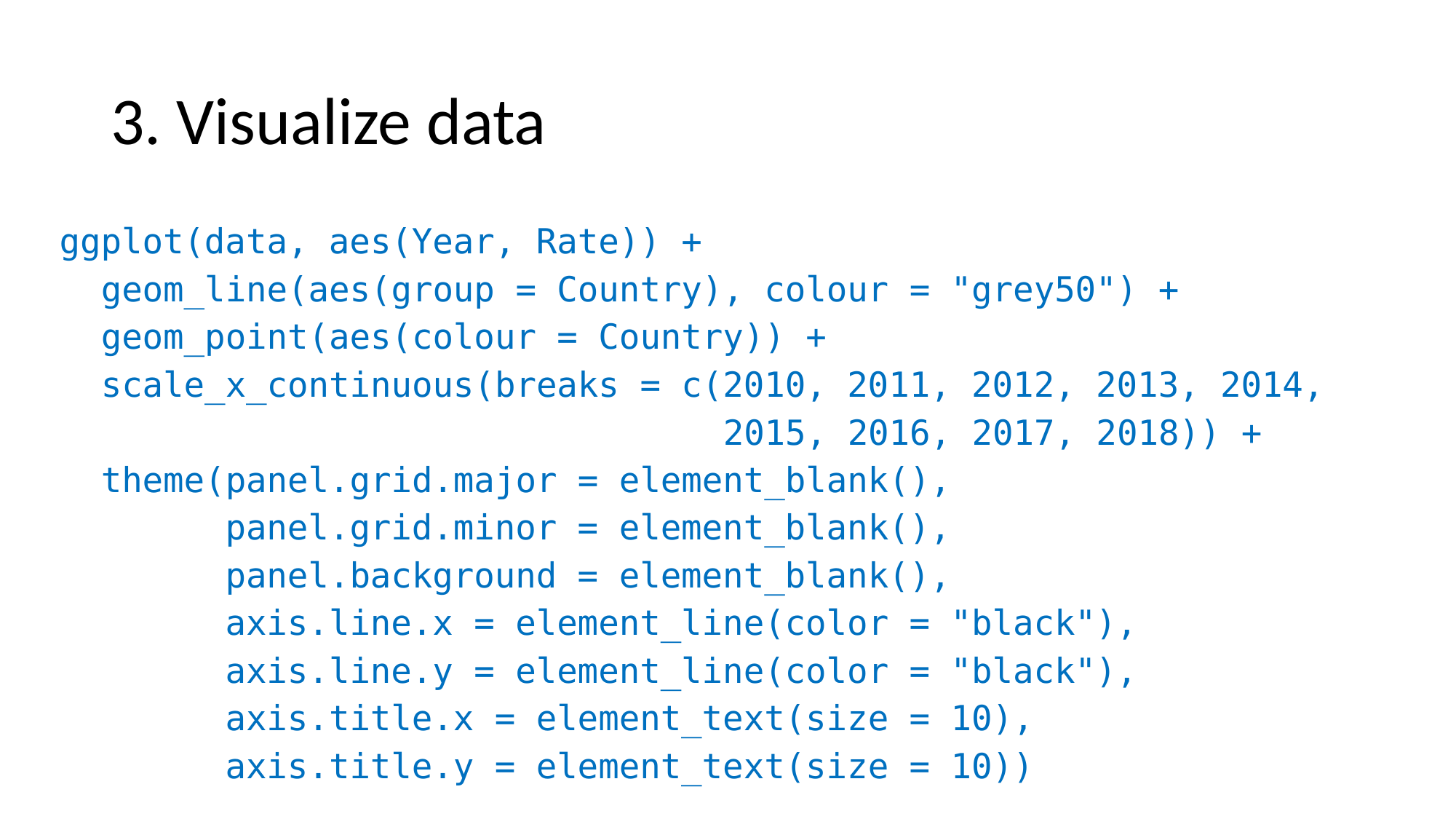

# 3. Visualize data

ggplot(data, aes(Year, Rate)) +
  geom_line(aes(group = Country), colour = "grey50") +
  geom_point(aes(colour = Country)) +
  scale_x_continuous(breaks = c(2010, 2011, 2012, 2013, 2014,
                                2015, 2016, 2017, 2018)) +
  theme(panel.grid.major = element_blank(),
        panel.grid.minor = element_blank(),
        panel.background = element_blank(),
        axis.line.x = element_line(color = "black"),
        axis.line.y = element_line(color = "black"),
        axis.title.x = element_text(size = 10),
        axis.title.y = element_text(size = 10))